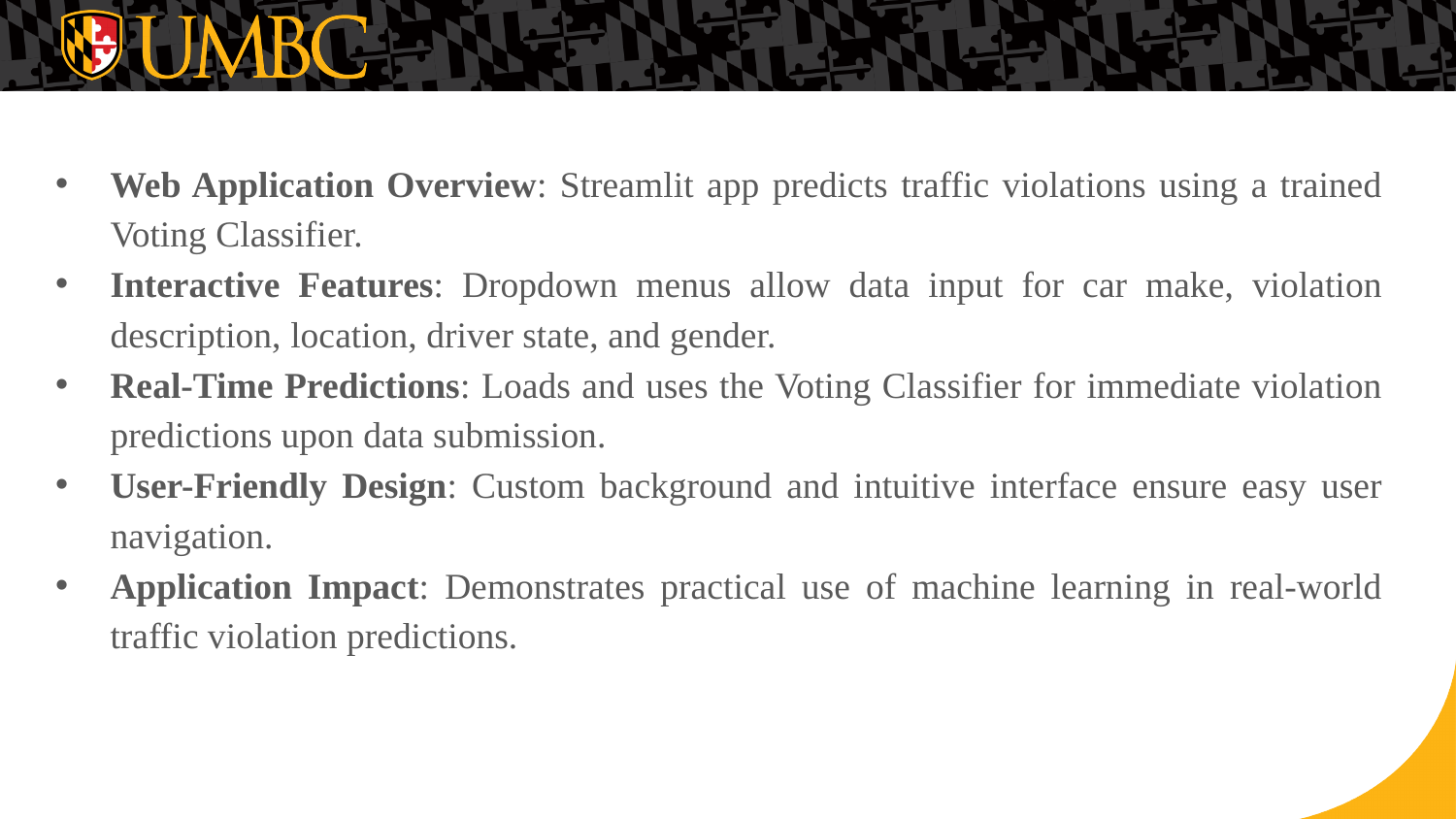

Web Application Overview: Streamlit app predicts traffic violations using a trained Voting Classifier.
Interactive Features: Dropdown menus allow data input for car make, violation description, location, driver state, and gender.
Real-Time Predictions: Loads and uses the Voting Classifier for immediate violation predictions upon data submission.
User-Friendly Design: Custom background and intuitive interface ensure easy user navigation.
Application Impact: Demonstrates practical use of machine learning in real-world traffic violation predictions.